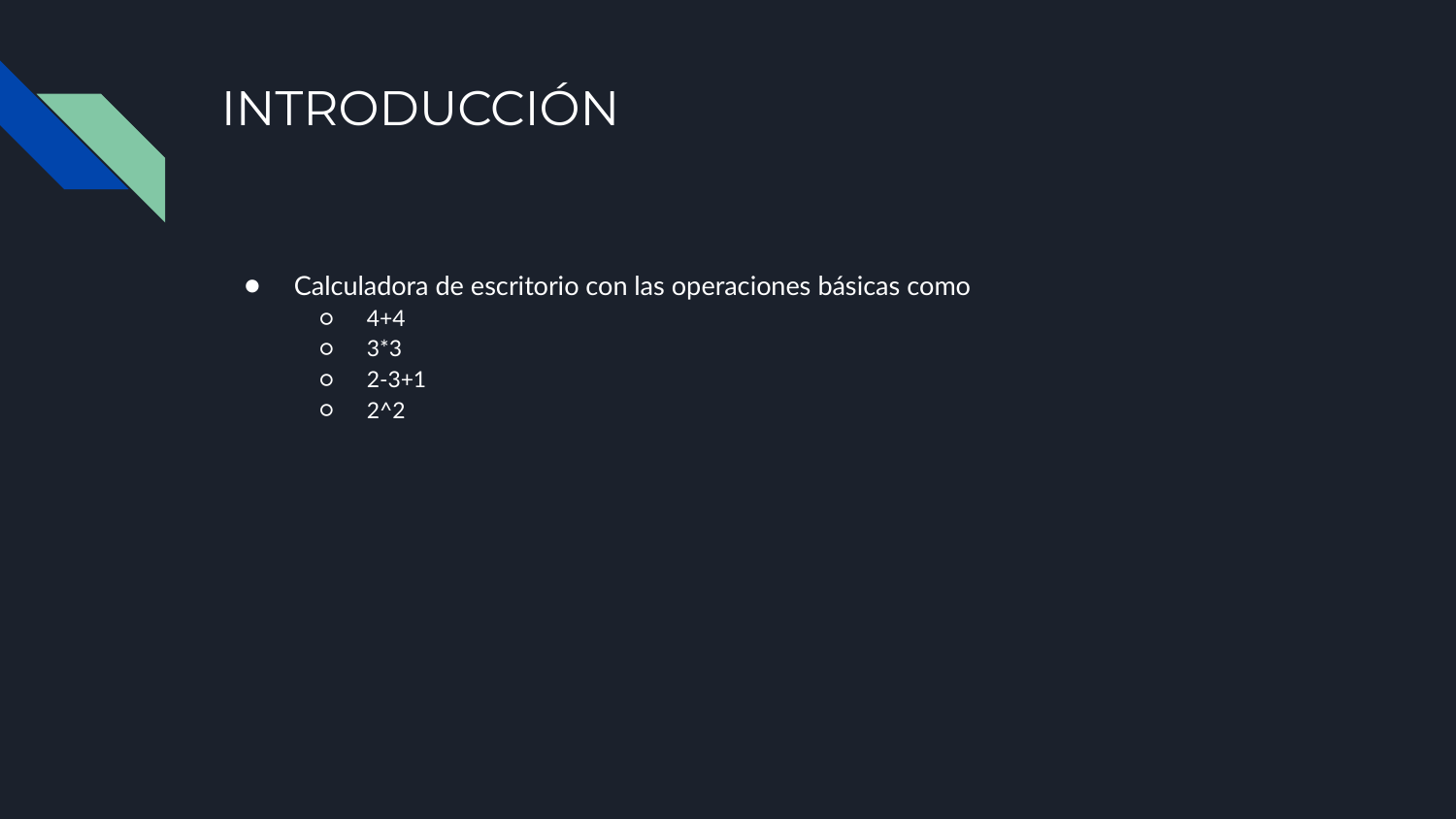

# INTRODUCCIÓN
Calculadora de escritorio con las operaciones básicas como
4+4
3*3
2-3+1
2^2